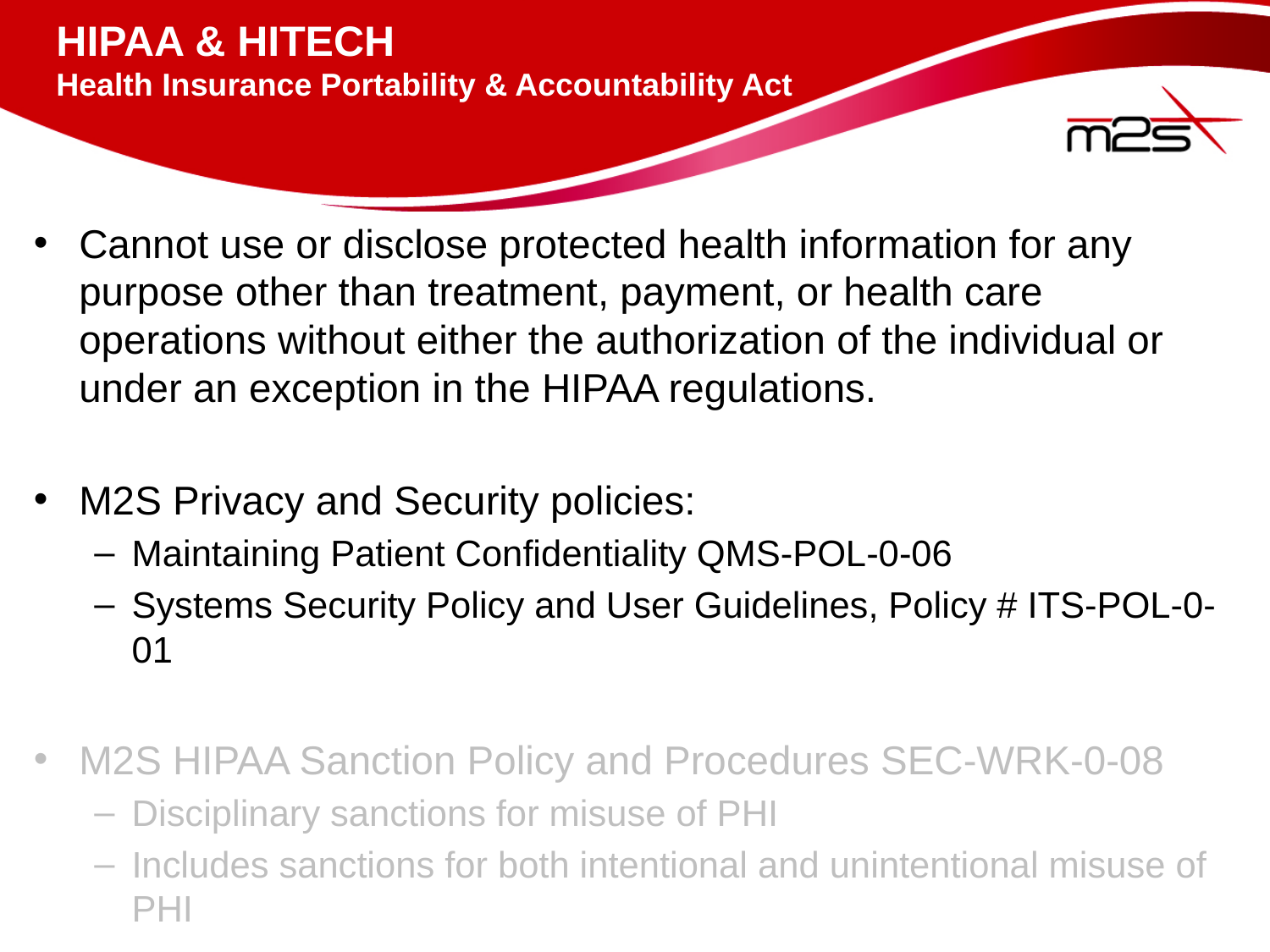

# HIPAA & HITECH Health Insurance Portability & Accountability Act
Cannot use or disclose protected health information for any purpose other than treatment, payment, or health care operations without either the authorization of the individual or under an exception in the HIPAA regulations.

M2S Privacy and Security policies:
Maintaining Patient Confidentiality QMS-POL-0-06
Systems Security Policy and User Guidelines, Policy # ITS-POL-0-01

M2S HIPAA Sanction Policy and Procedures SEC-WRK-0-08
Disciplinary sanctions for misuse of PHI
Includes sanctions for both intentional and unintentional misuse of PHI